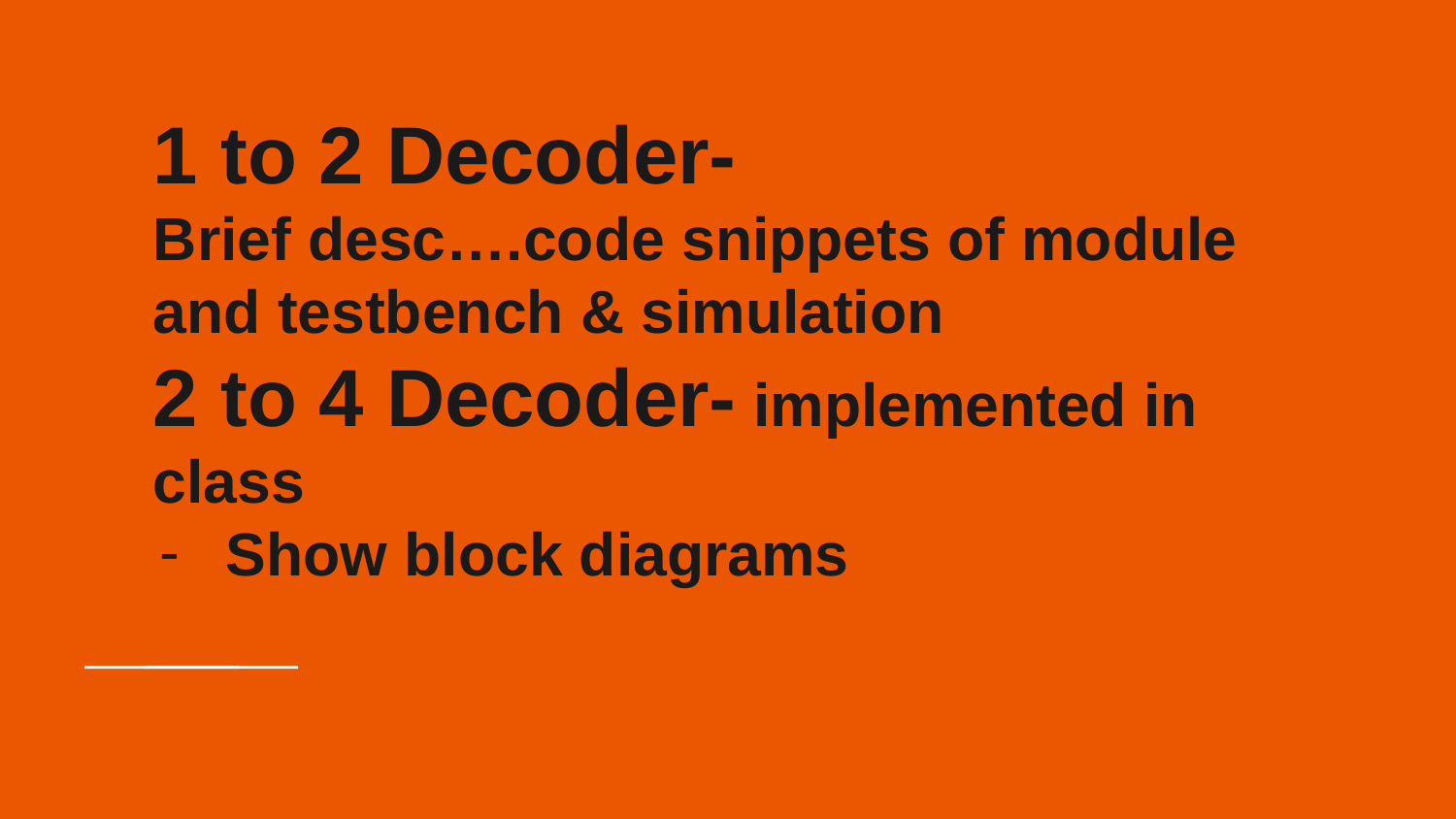

1 to 2 Decoder-
Brief desc….code snippets of module and testbench & simulation
2 to 4 Decoder- implemented in class
Show block diagrams